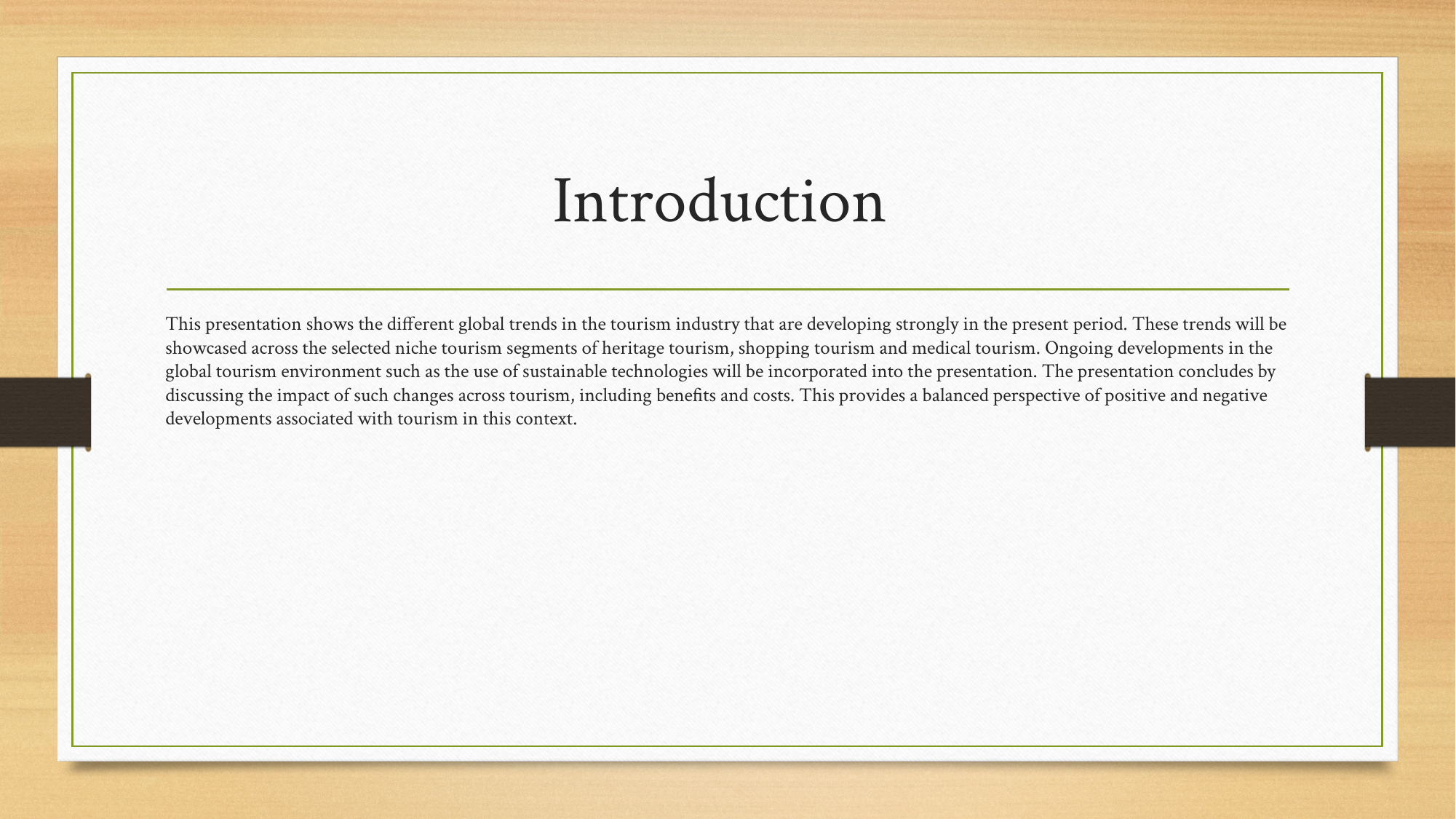

# Introduction
This presentation shows the different global trends in the tourism industry that are developing strongly in the present period. These trends will be showcased across the selected niche tourism segments of heritage tourism, shopping tourism and medical tourism. Ongoing developments in the global tourism environment such as the use of sustainable technologies will be incorporated into the presentation. The presentation concludes by discussing the impact of such changes across tourism, including benefits and costs. This provides a balanced perspective of positive and negative developments associated with tourism in this context.